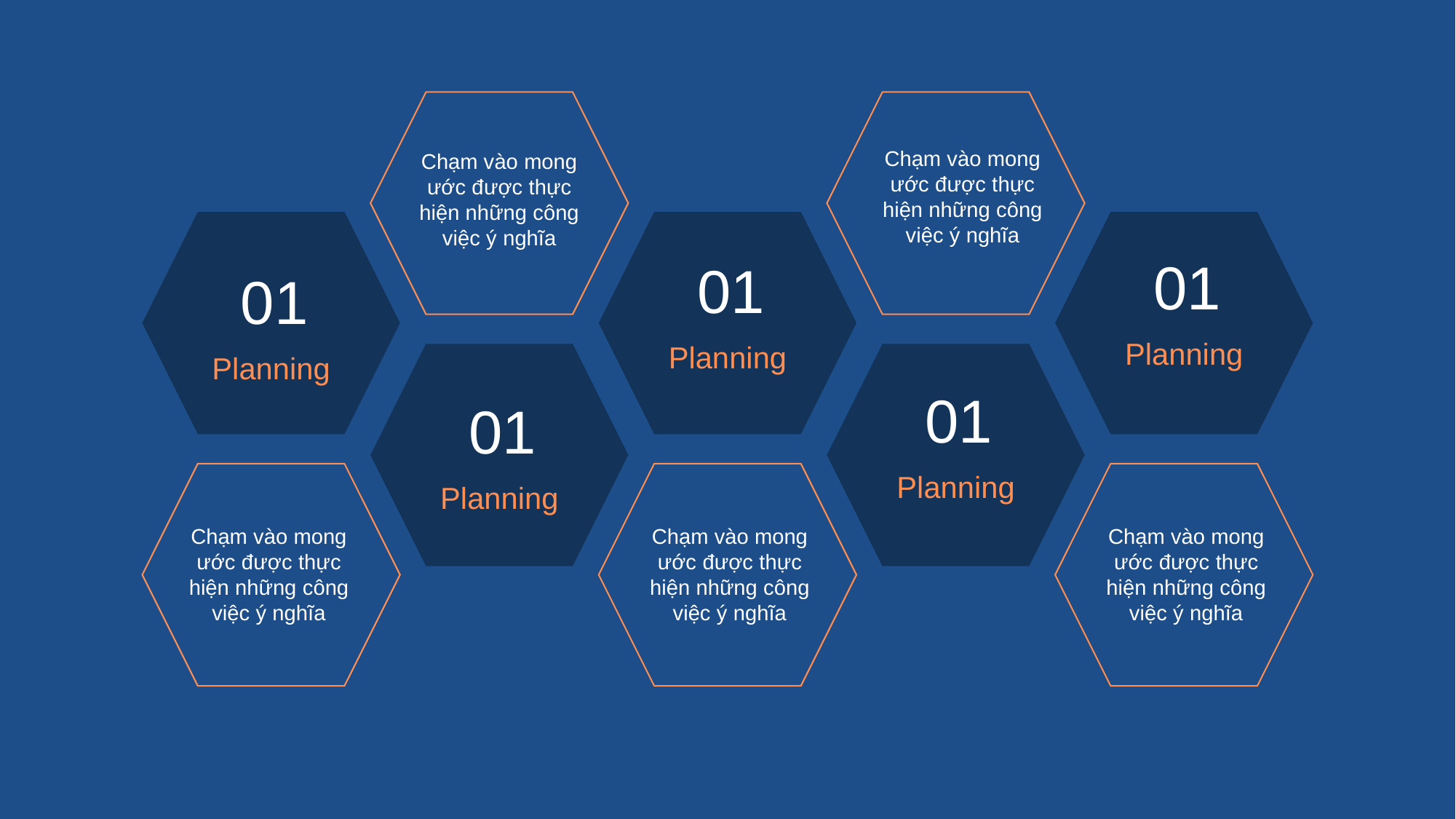

Chạm vào mong ước được thực hiện những công việc ý nghĩa
Chạm vào mong ước được thực hiện những công việc ý nghĩa

01
Planning
01
Planning
01
Planning

01
Planning
01
Planning

Chạm vào mong ước được thực hiện những công việc ý nghĩa
Chạm vào mong ước được thực hiện những công việc ý nghĩa
Chạm vào mong ước được thực hiện những công việc ý nghĩa